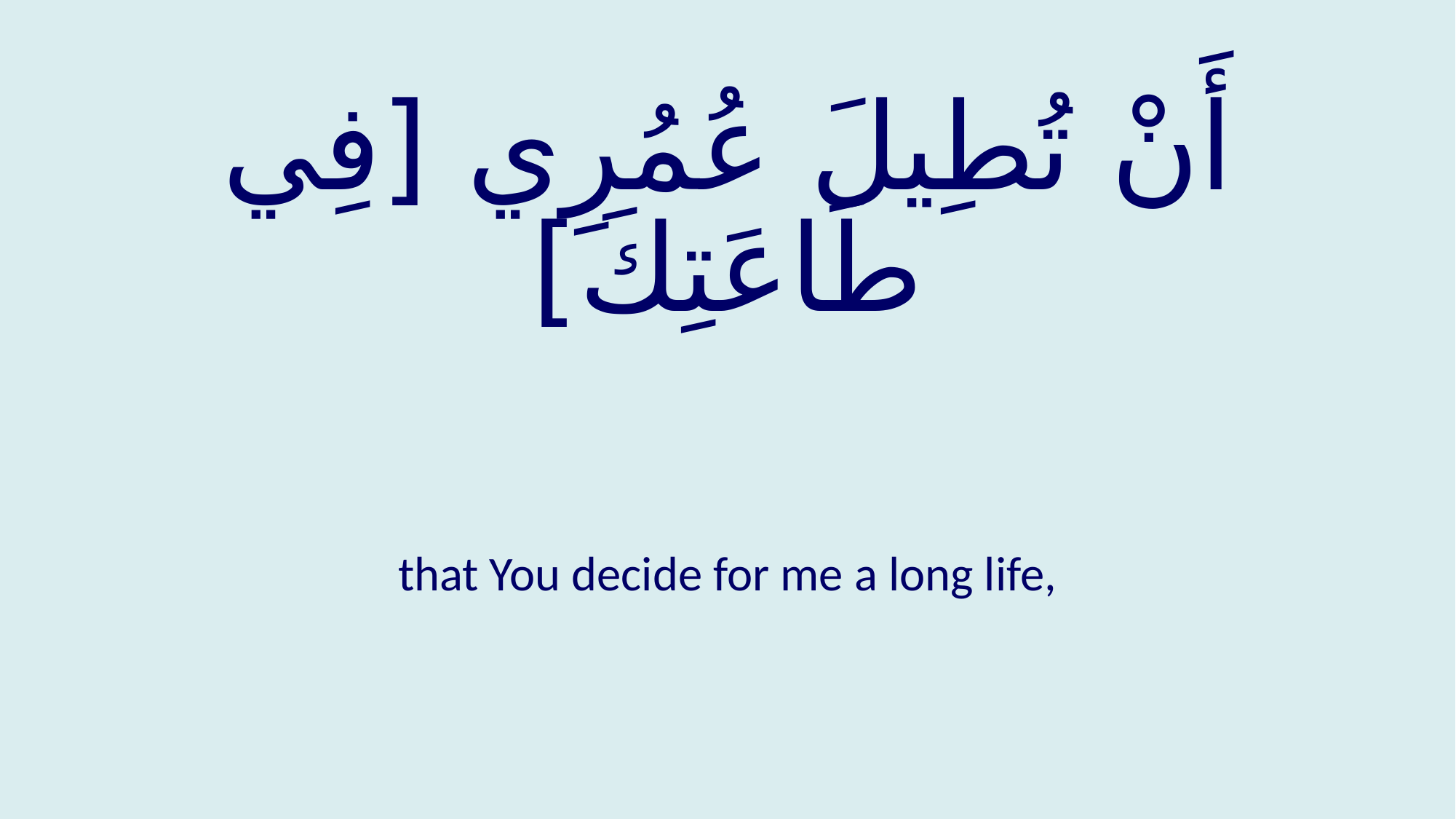

# أَنْ تُطِيلَ عُمُرِي [فِي طَاعَتِكَ‏]
that You decide for me a long life,